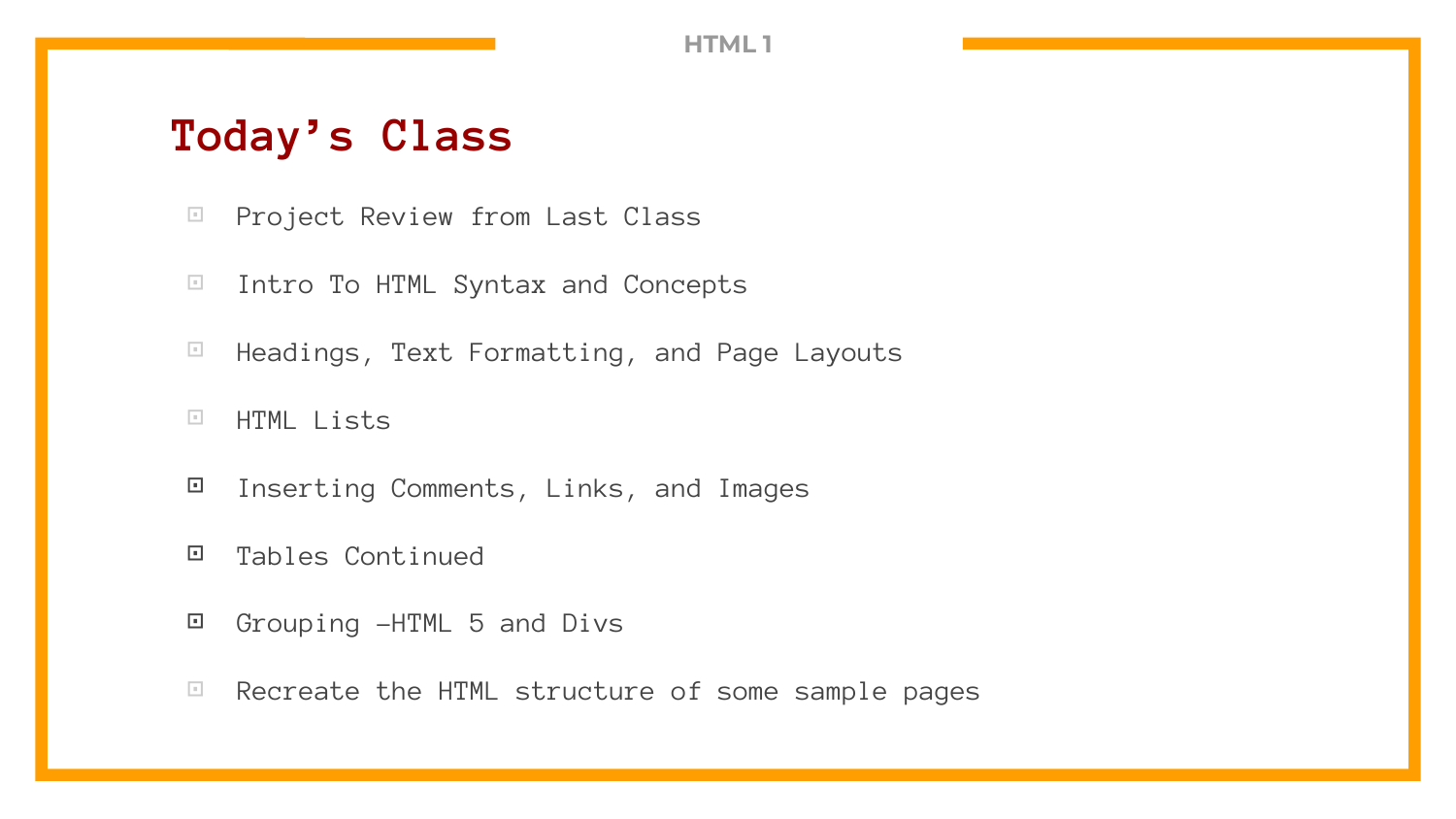

# HTML 1
Today’s Class
Project Review from Last Class

Intro To HTML Syntax and Concepts

Headings, Text Formatting, and Page Layouts

HTML Lists

Inserting Comments, Links, and Images

Tables Continued

Grouping -HTML 5 and Divs

Recreate the HTML structure of some sample pages